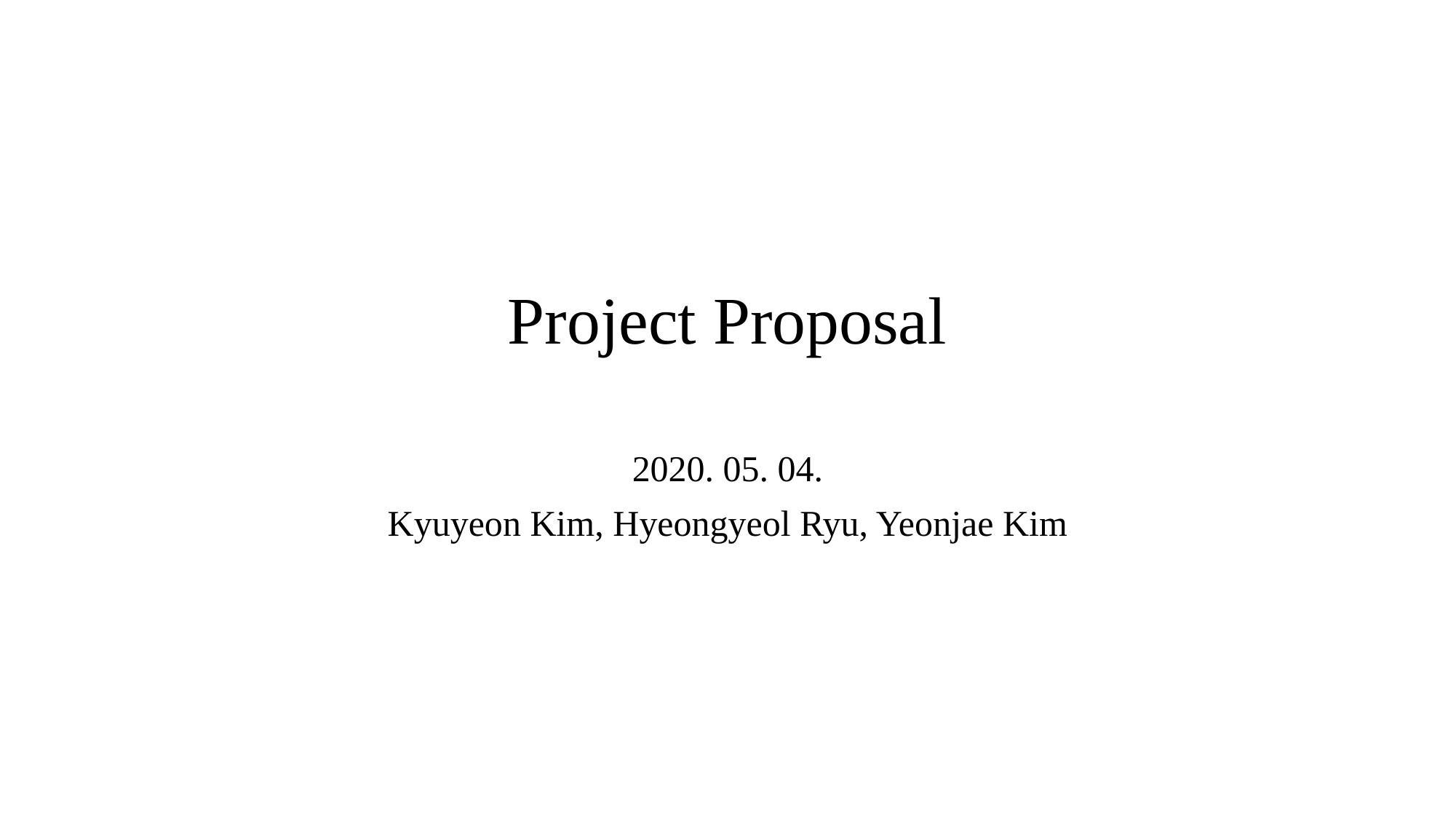

# Project Proposal
2020. 05. 04.
Kyuyeon Kim, Hyeongyeol Ryu, Yeonjae Kim